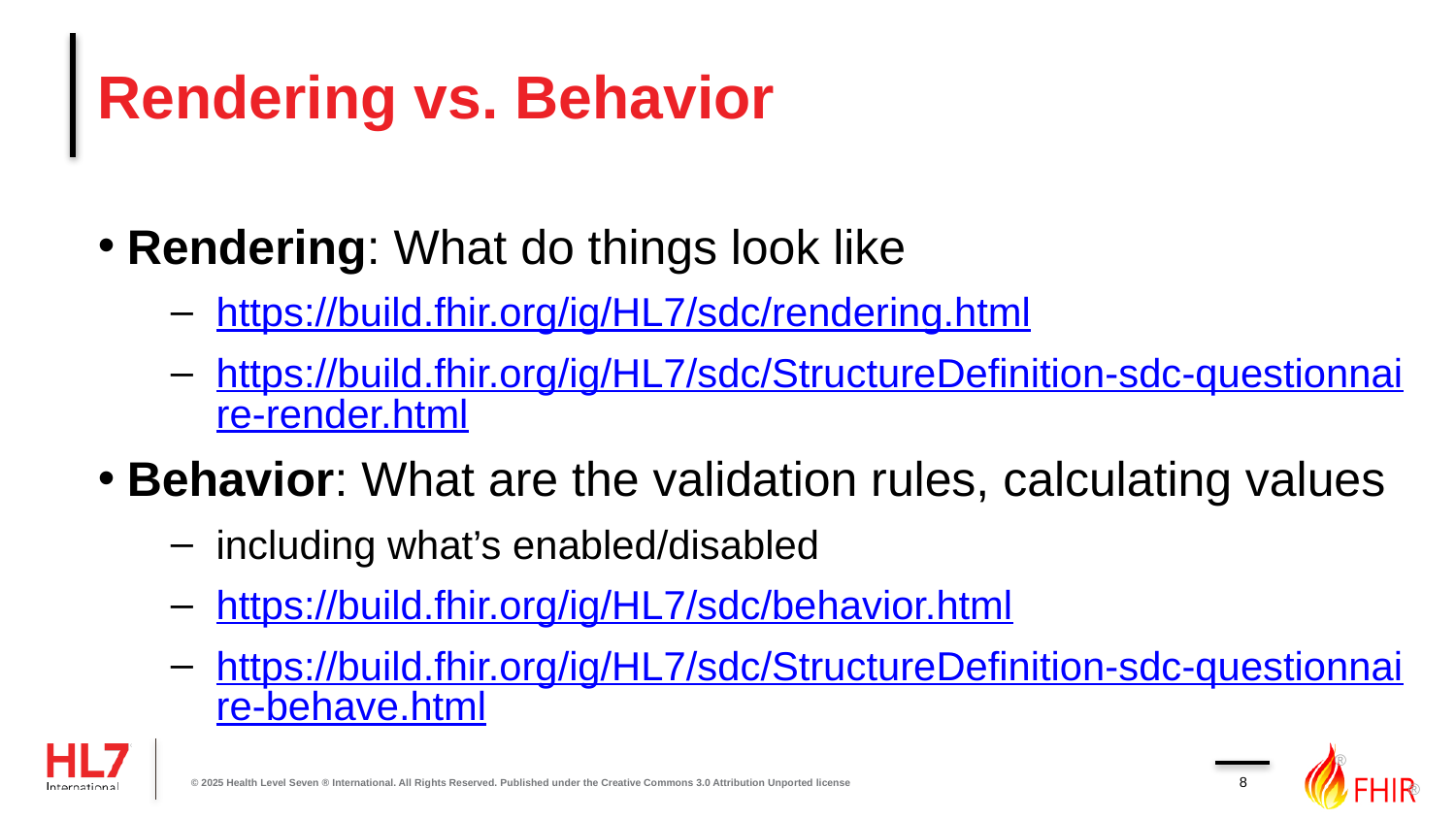

# Rendering vs. Behavior
Rendering: What do things look like
https://build.fhir.org/ig/HL7/sdc/rendering.html
https://build.fhir.org/ig/HL7/sdc/StructureDefinition-sdc-questionnaire-render.html
Behavior: What are the validation rules, calculating values
including what’s enabled/disabled
https://build.fhir.org/ig/HL7/sdc/behavior.html
https://build.fhir.org/ig/HL7/sdc/StructureDefinition-sdc-questionnaire-behave.html
8
© 2025 Health Level Seven ® International. All Rights Reserved. Published under the Creative Commons 3.0 Attribution Unported license